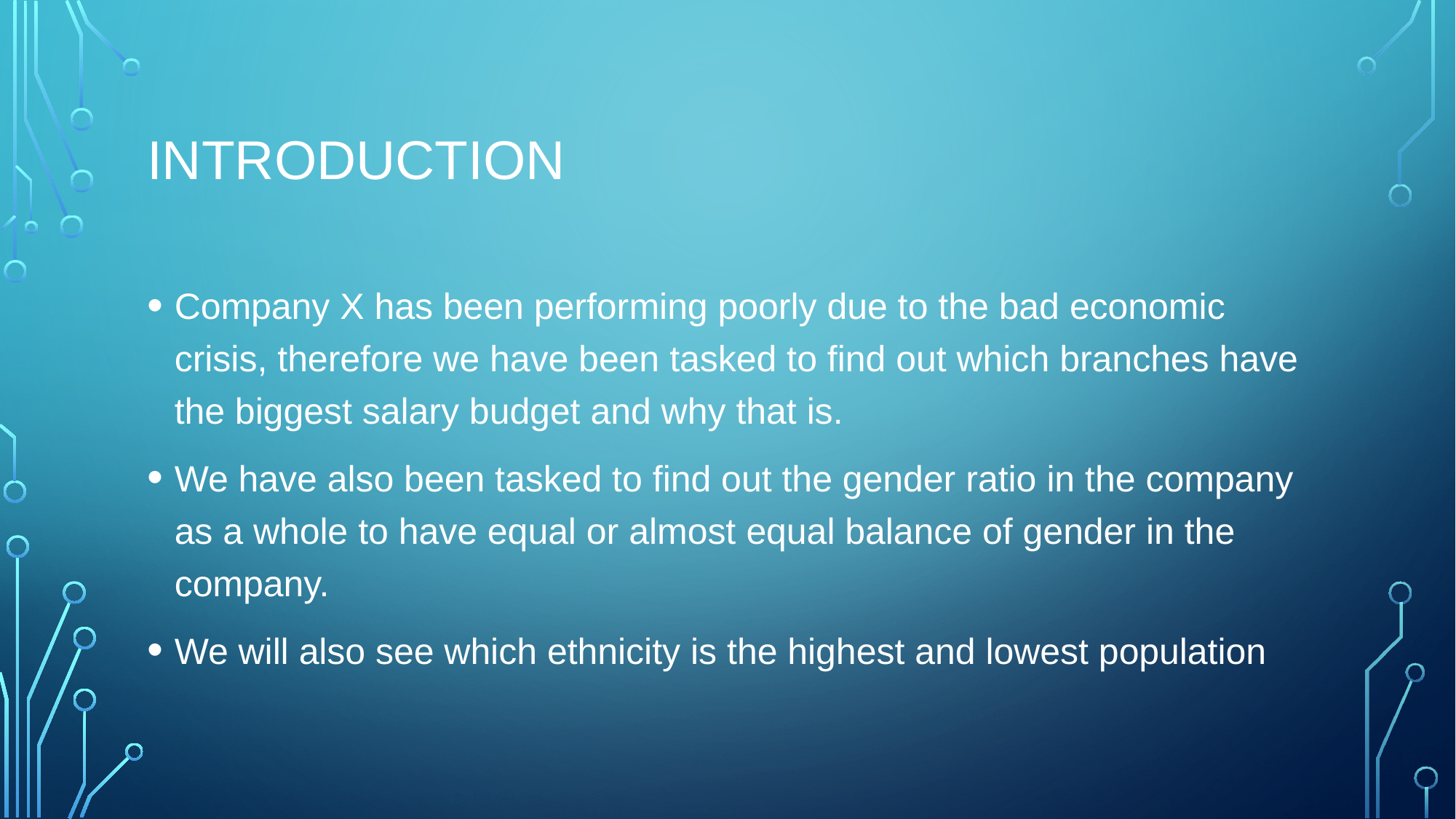

# Introduction
Company X has been performing poorly due to the bad economic crisis, therefore we have been tasked to find out which branches have the biggest salary budget and why that is.
We have also been tasked to find out the gender ratio in the company as a whole to have equal or almost equal balance of gender in the company.
We will also see which ethnicity is the highest and lowest population